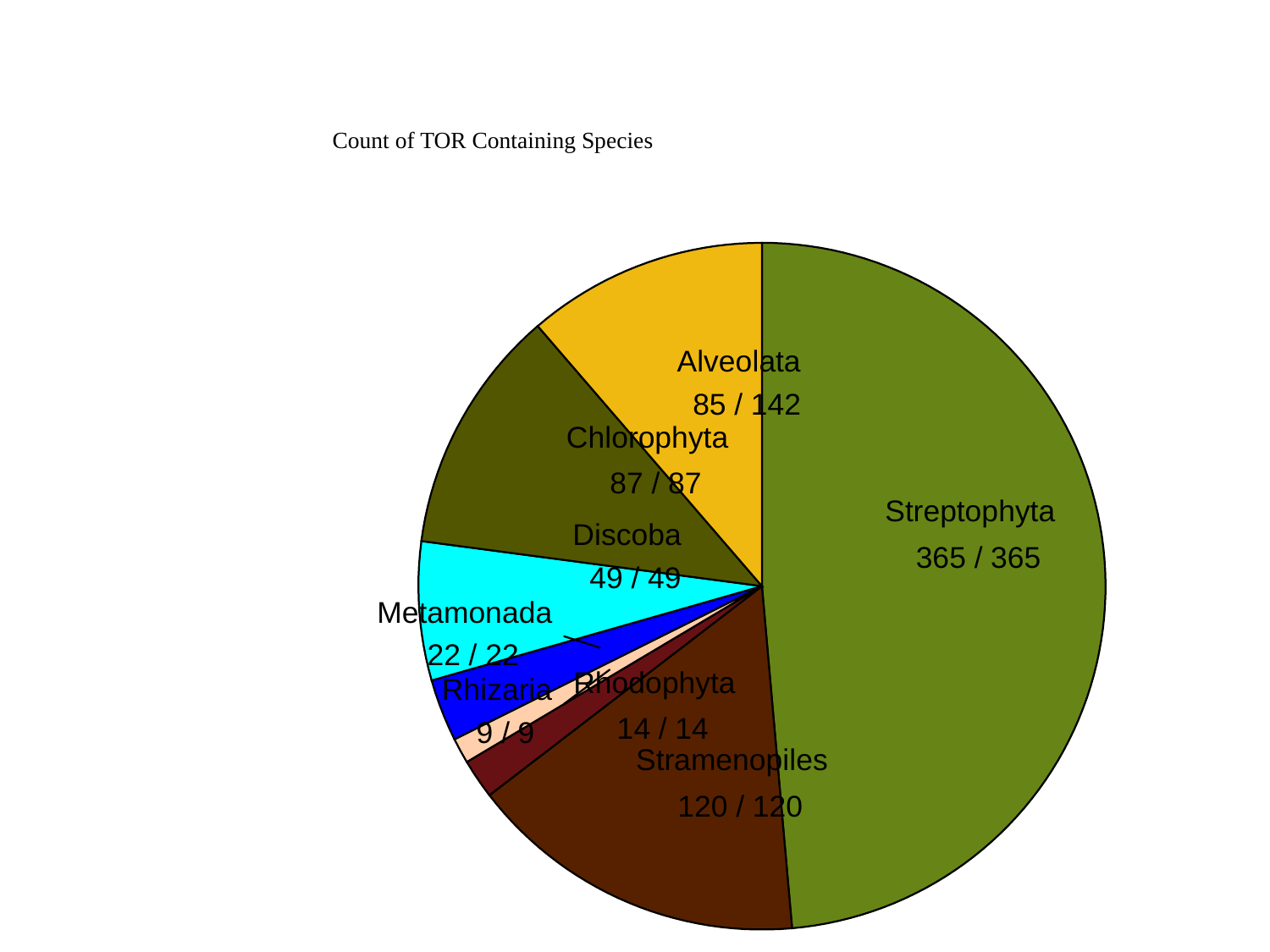

#

Count of TOR Containing Species

Alveolata
 85 / 142
Chlorophyta
 87 / 87
Streptophyta
Discoba

 365 / 365
 49 / 49

Metamonada

 22 / 22

Rhodophyta
Rhizaria
 14 / 14
 9 / 9
Stramenopiles
 120 / 120